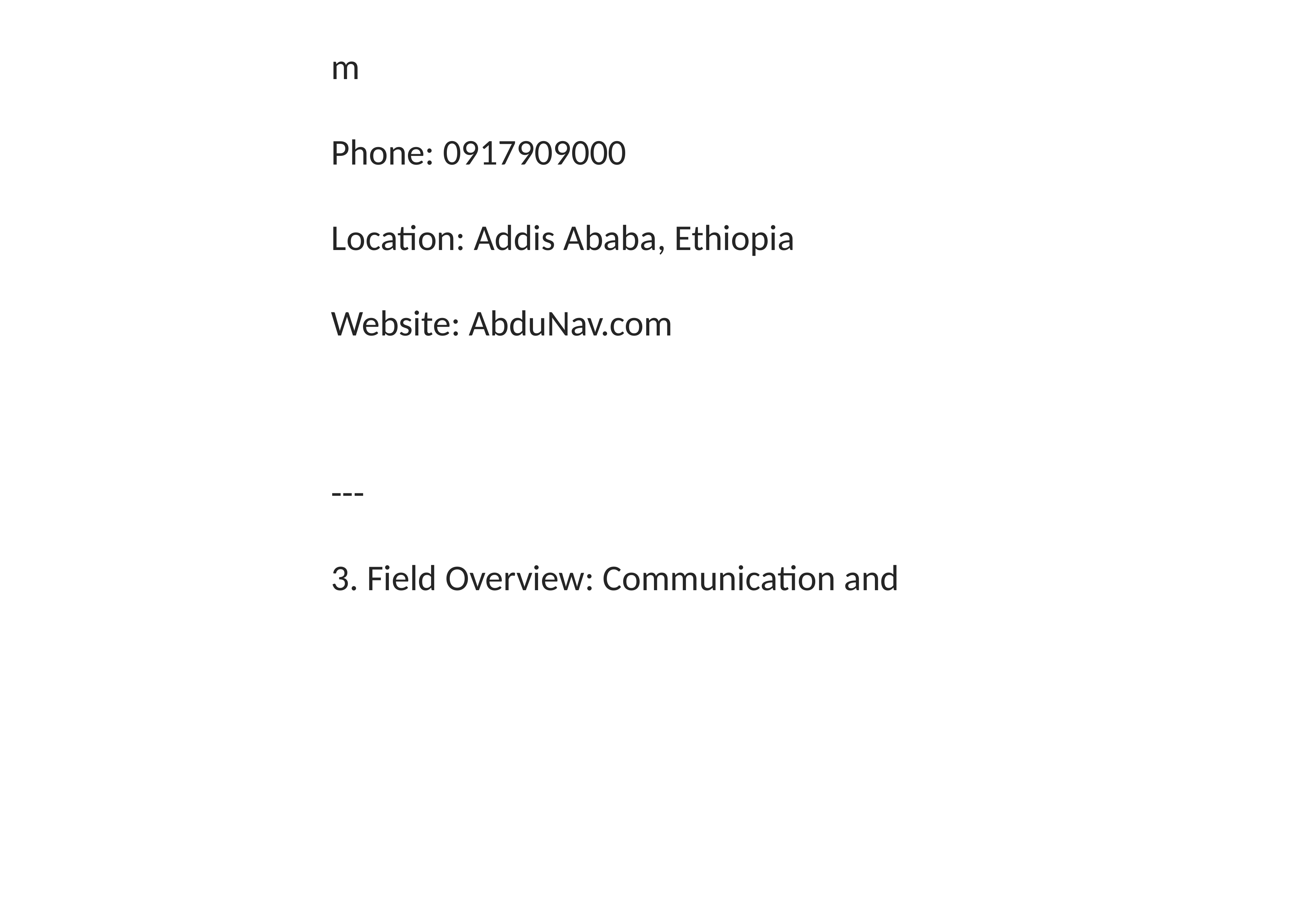

m

Phone: 0917909000

Location: Addis Ababa, Ethiopia

Website: AbduNav.com

---

3. Field Overview: Communication and